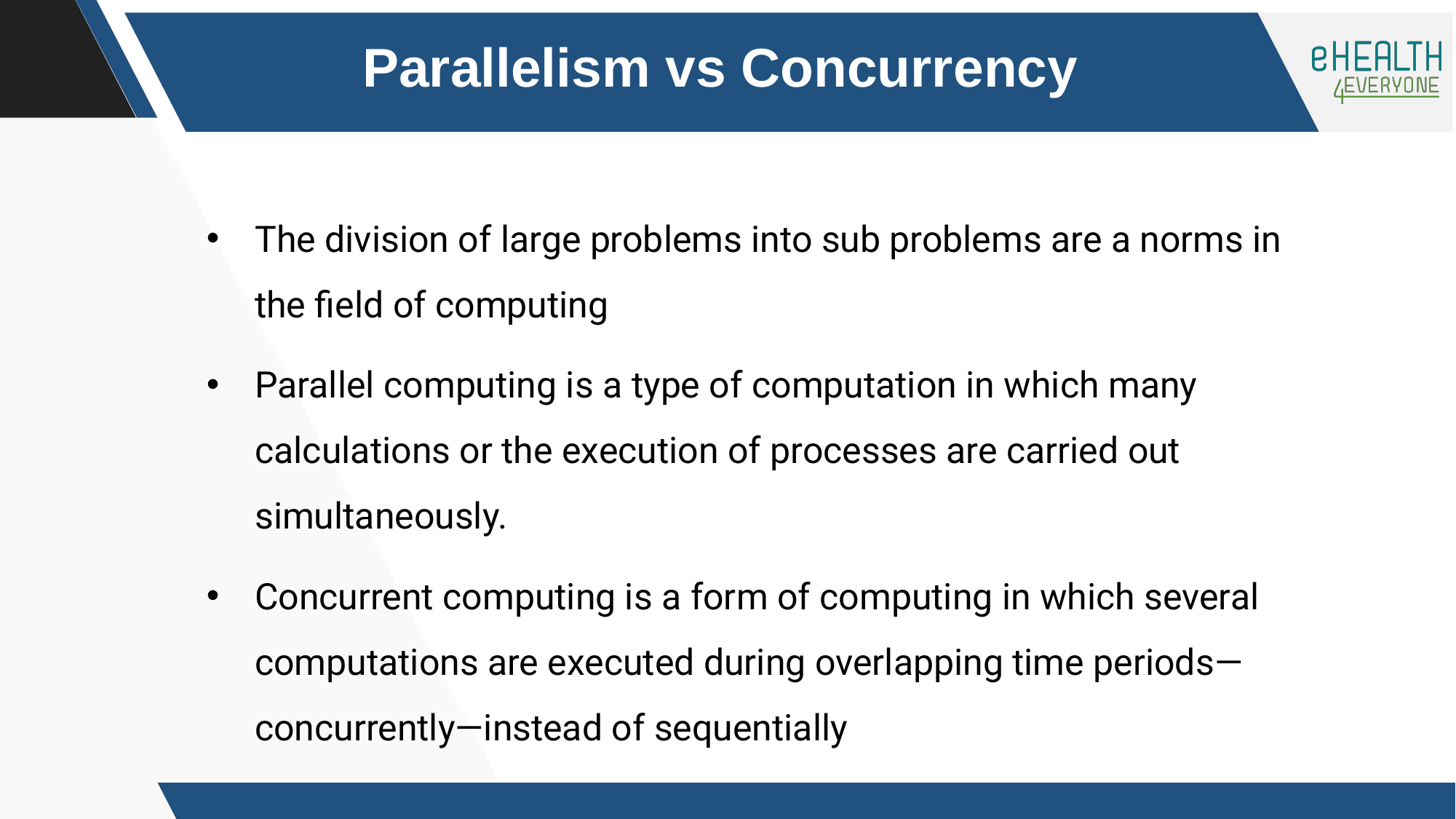

Parallelism vs Concurrency
The division of large problems into sub problems are a norms in the field of computing
Parallel computing is a type of computation in which many calculations or the execution of processes are carried out simultaneously.
Concurrent computing is a form of computing in which several computations are executed during overlapping time periods—concurrently—instead of sequentially